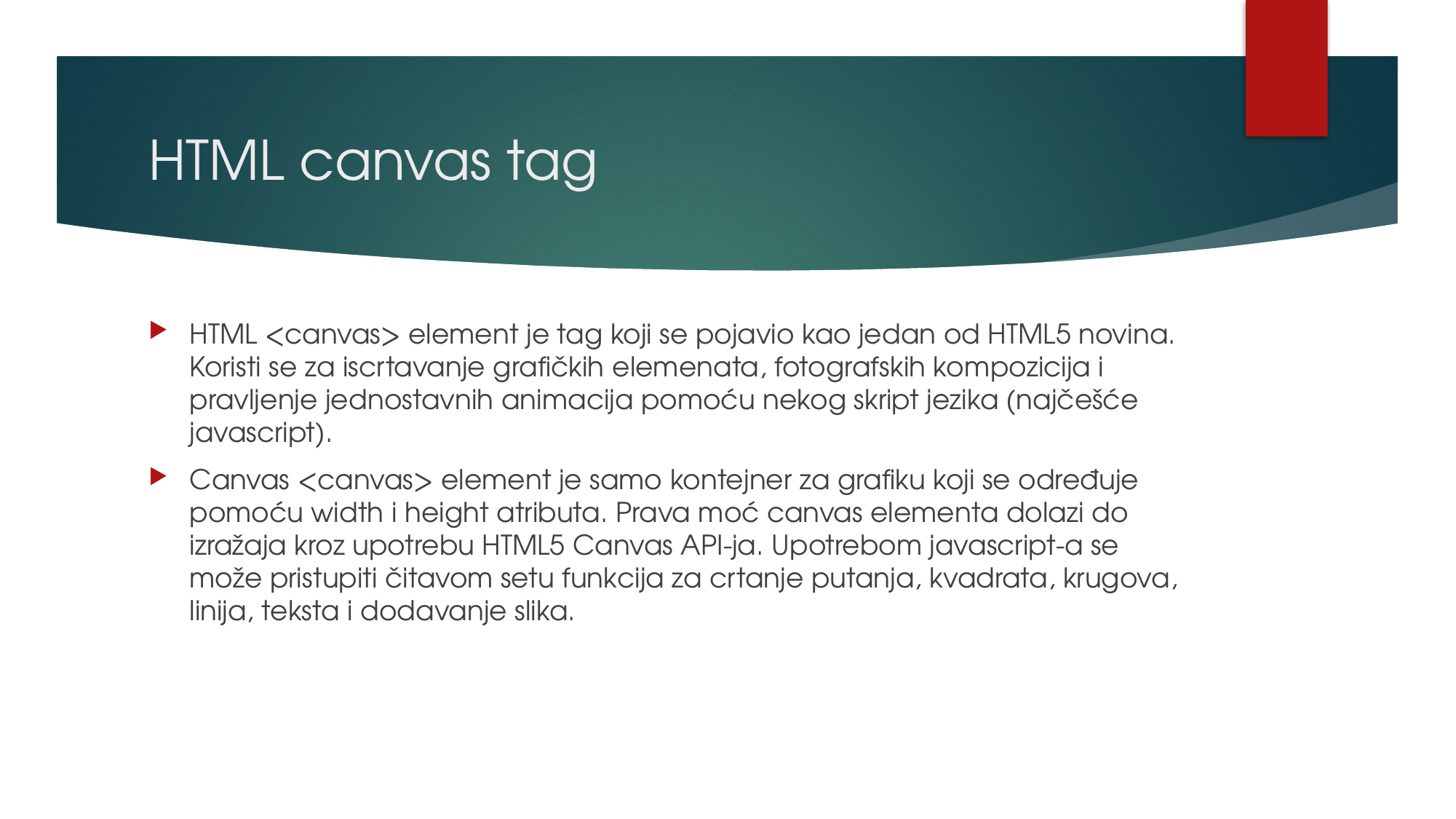

# HTML canvas tag
HTML <canvas> element je tag koji se pojavio kao jedan od HTML5 novina. Koristi se za iscrtavanje grafičkih elemenata, fotografskih kompozicija i pravljenje jednostavnih animacija pomoću nekog skript jezika (najčešće javascript).
Canvas <canvas> element je samo kontejner za grafiku koji se određuje pomoću width i height atributa. Prava moć canvas elementa dolazi do izražaja kroz upotrebu HTML5 Canvas API-ja. Upotrebom javascript-a se može pristupiti čitavom setu funkcija za crtanje putanja, kvadrata, krugova, linija, teksta i dodavanje slika.